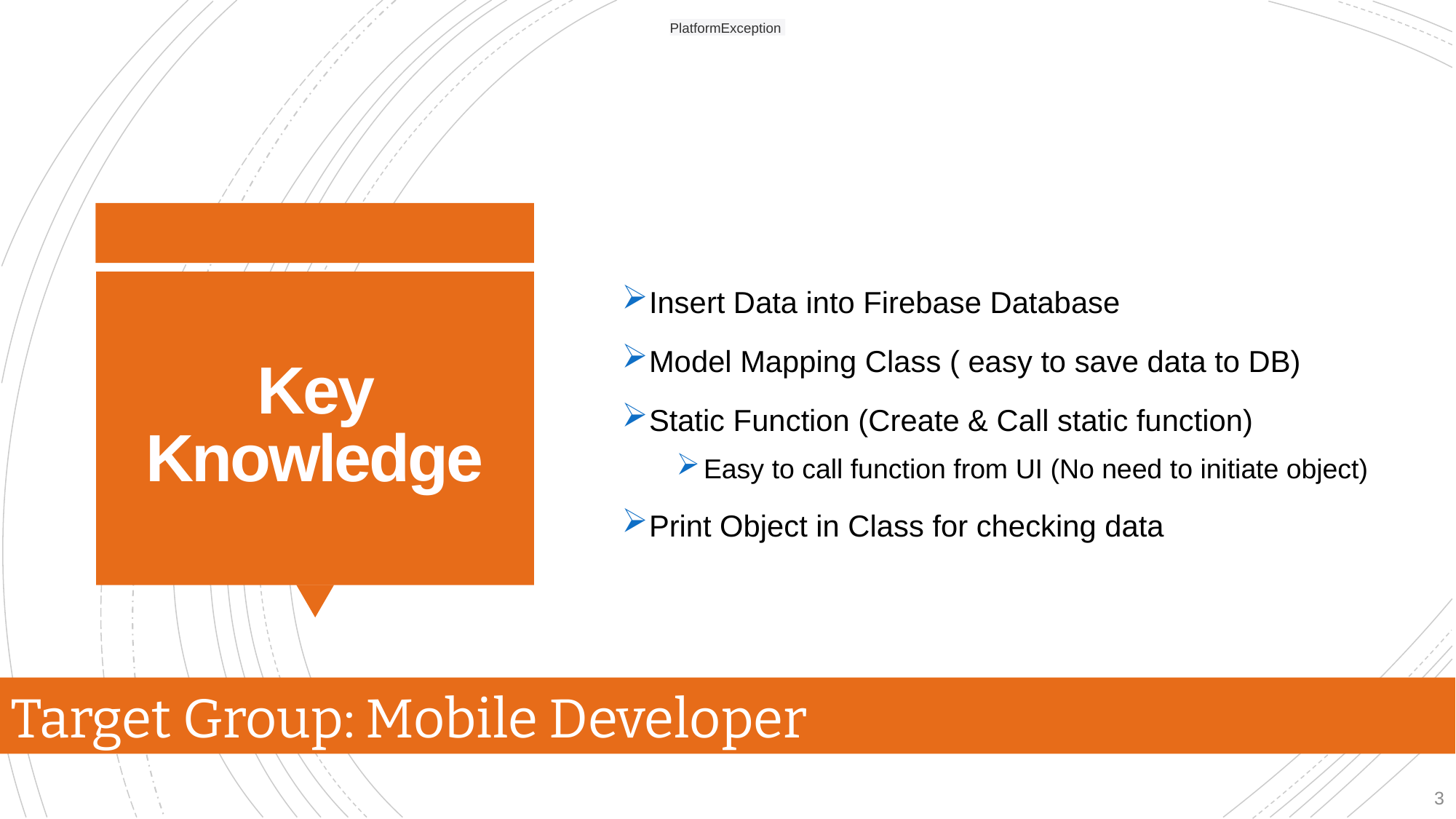

PlatformException
Insert Data into Firebase Database
Model Mapping Class ( easy to save data to DB)
Static Function (Create & Call static function)
Easy to call function from UI (No need to initiate object)
Print Object in Class for checking data
# Key Knowledge
Target Group: Mobile Developer
3